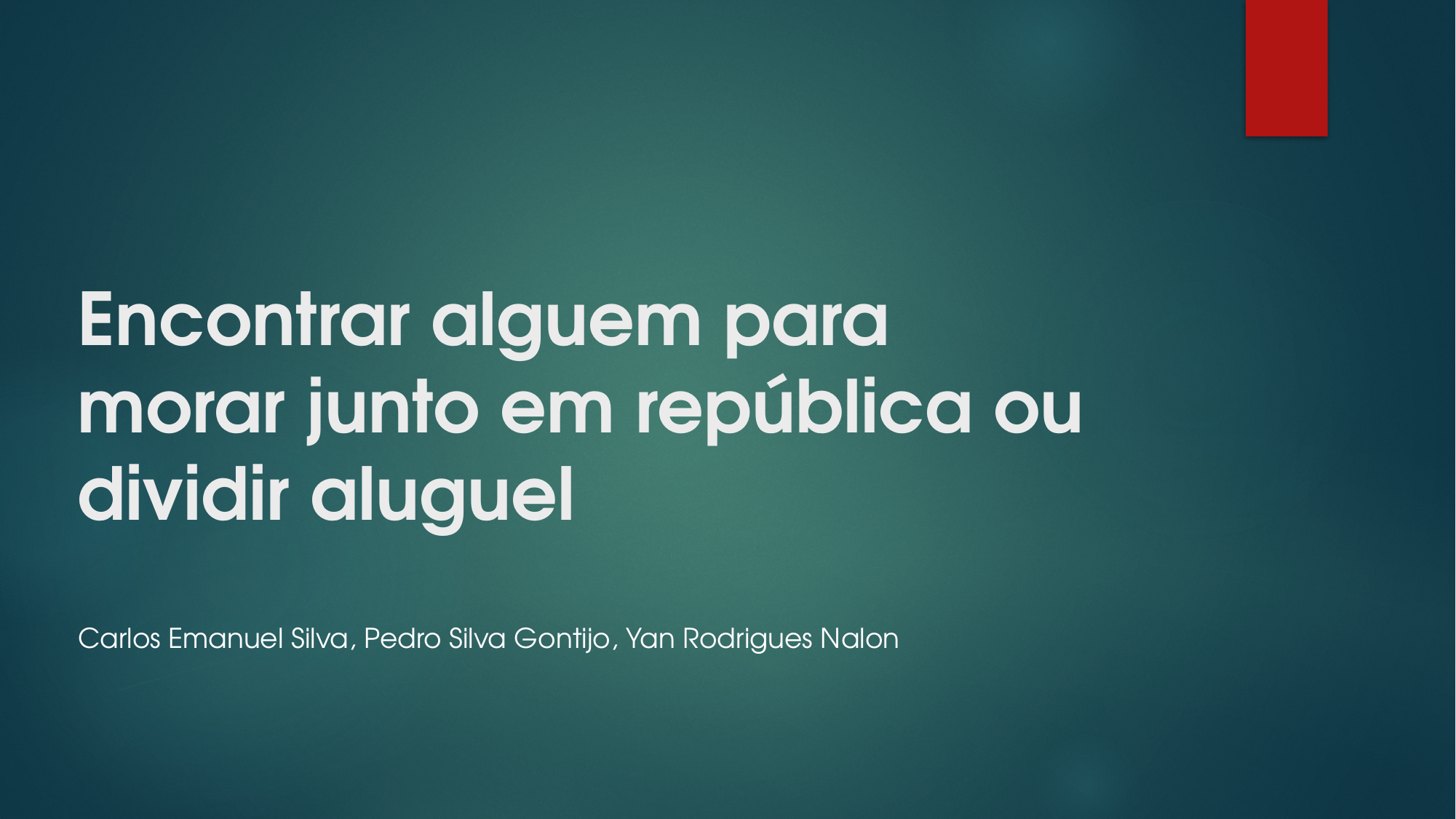

# Encontrar alguem para morar junto em república ou dividir aluguel
Carlos Emanuel Silva, Pedro Silva Gontijo, Yan Rodrigues Nalon